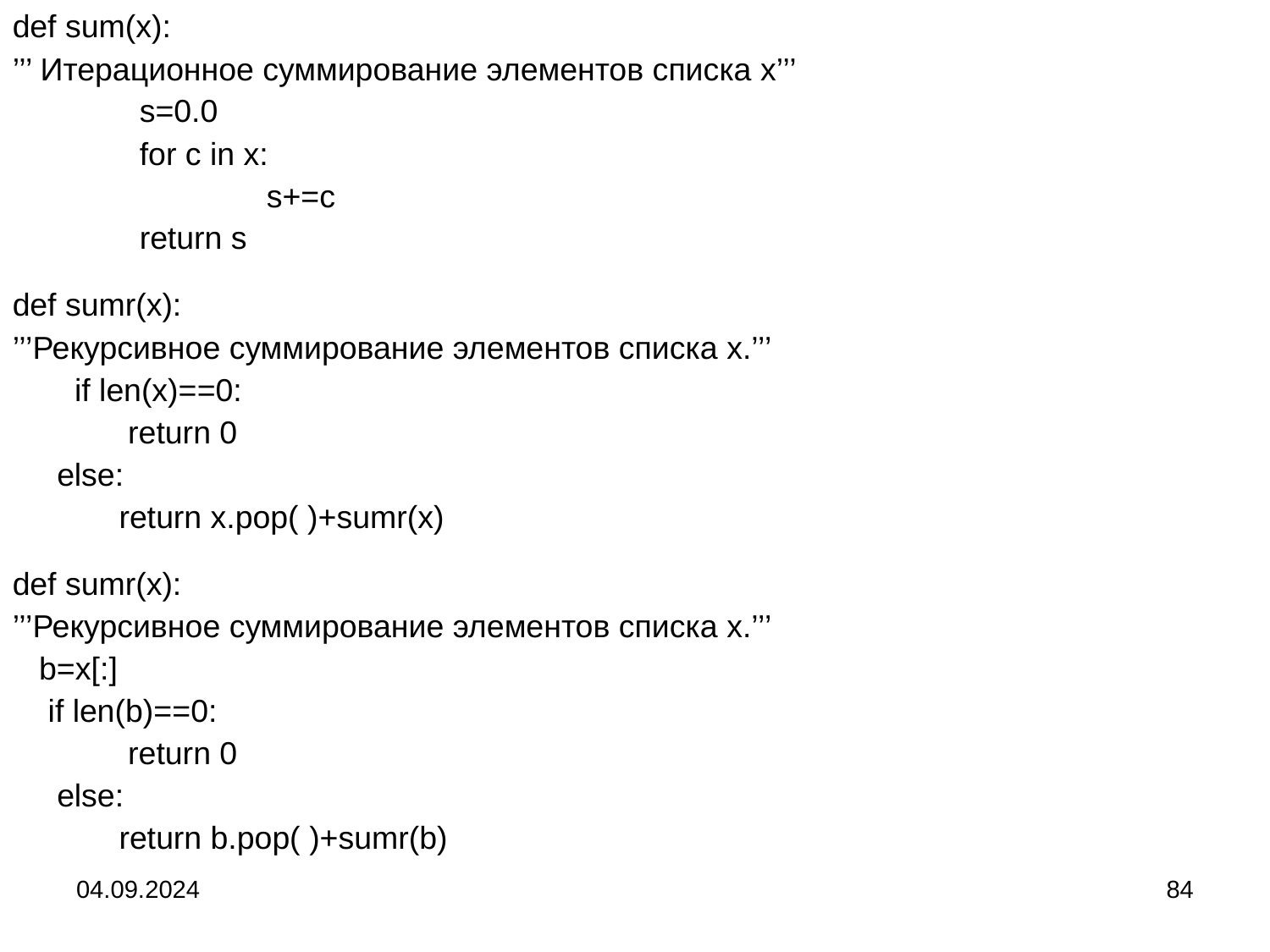

def sum(x):
’’’ Итерационное суммирование элементов списка x’’’
	s=0.0
	for c in x:
		s+=c
	return s
def sumr(x):
’’’Рекурсивное суммирование элементов списка x.’’’
       if len(x)==0:
             return 0
     else:
            return x.pop( )+sumr(x)
def sumr(x):
’’’Рекурсивное суммирование элементов списка x.’’’
   b=x[:]
    if len(b)==0:
             return 0
     else:
            return b.pop( )+sumr(b)

04.09.2024
84